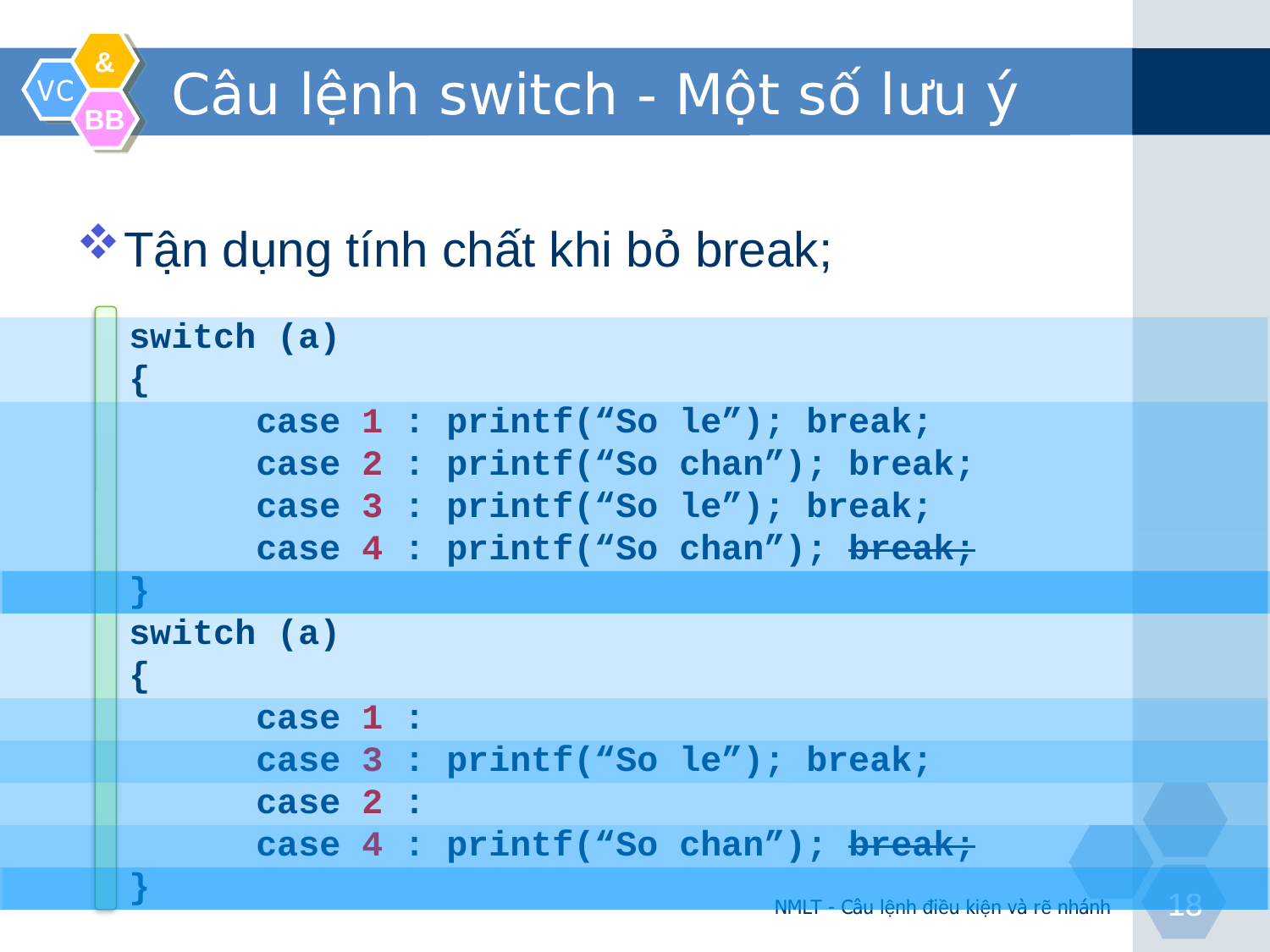

# Câu lệnh switch - Một số lưu ý
Tận dụng tính chất khi bỏ break;

switch (a)
{
	case 1 : printf(“So le”); break;
	case 2 : printf(“So chan”); break;
	case 3 : printf(“So le”); break;
	case 4 : printf(“So chan”); break;
}
switch (a)
{
	case 1 :
	case 3 : printf(“So le”); break;
	case 2 :
	case 4 : printf(“So chan”); break;
}

NMLT - Câu lệnh điều kiện và rẽ nhánh